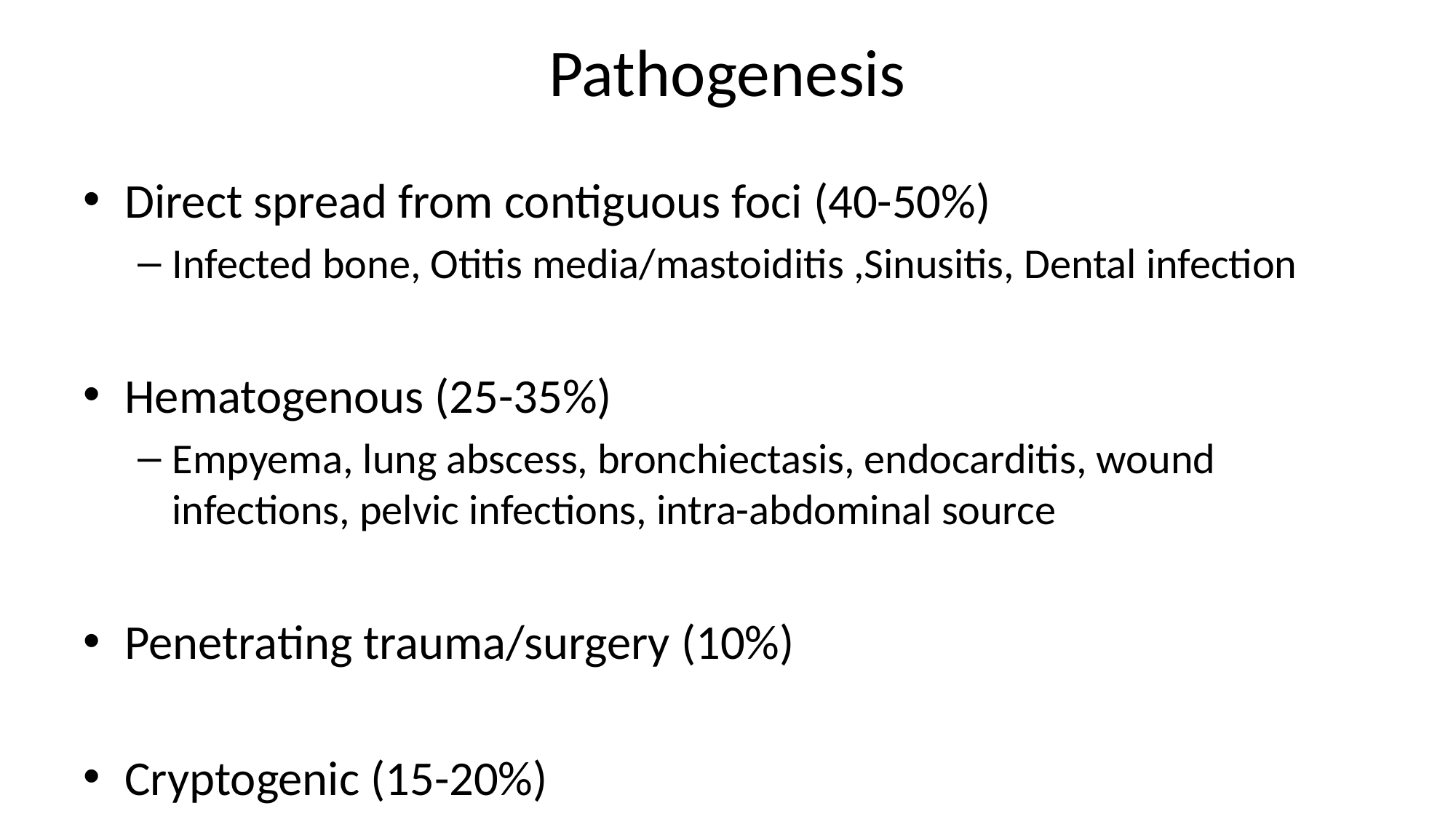

# Pathogenesis
Direct spread from contiguous foci (40-50%)
Infected bone, Otitis media/mastoiditis ,Sinusitis, Dental infection

Hematogenous (25-35%)
Empyema, lung abscess, bronchiectasis, endocarditis, wound infections, pelvic infections, intra-abdominal source

Penetrating trauma/surgery (10%)

Cryptogenic (15-20%)